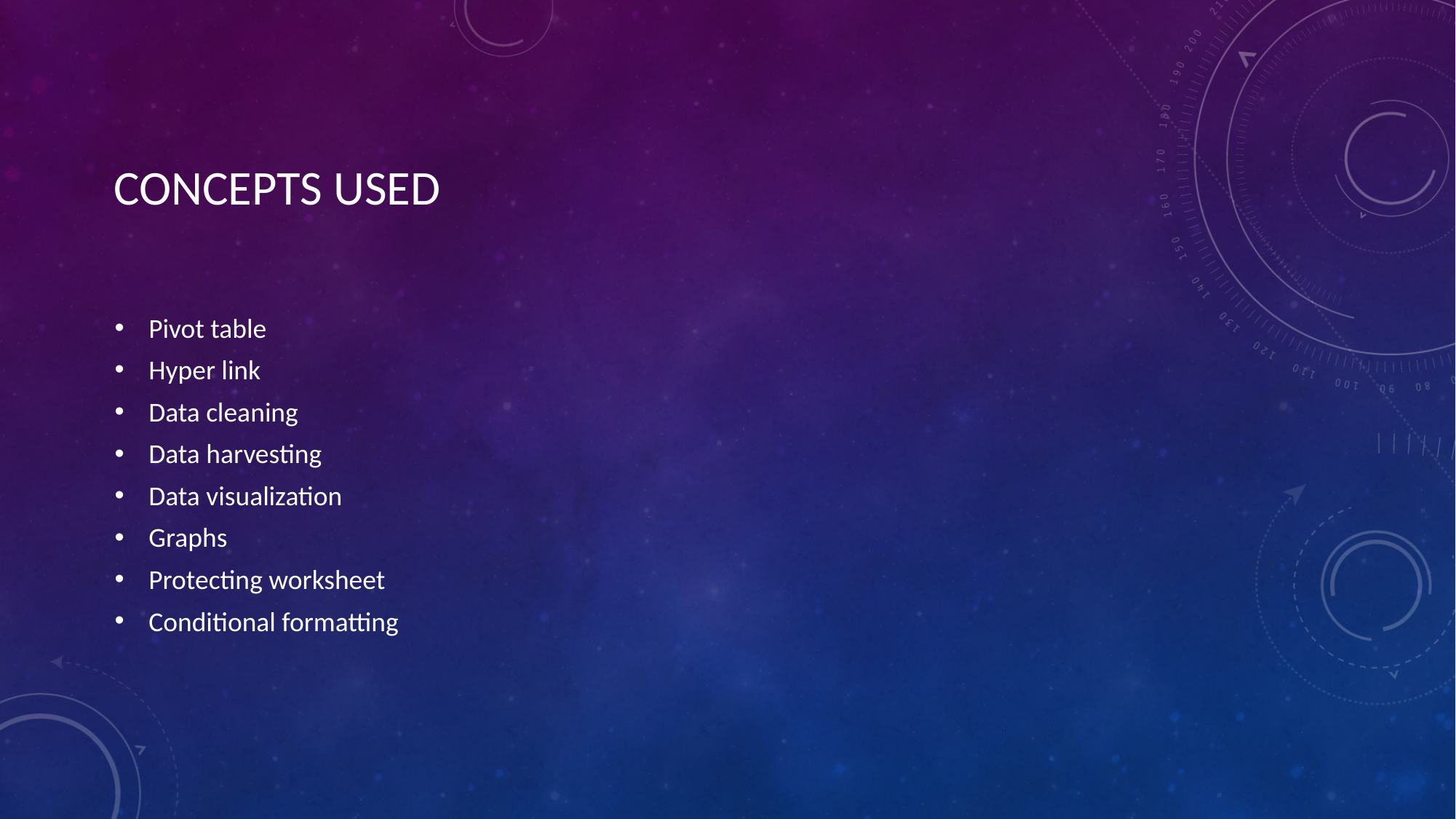

# CONCEPTS USED
Pivot table
Hyper link
Data cleaning
Data harvesting
Data visualization
Graphs
Protecting worksheet
Conditional formatting